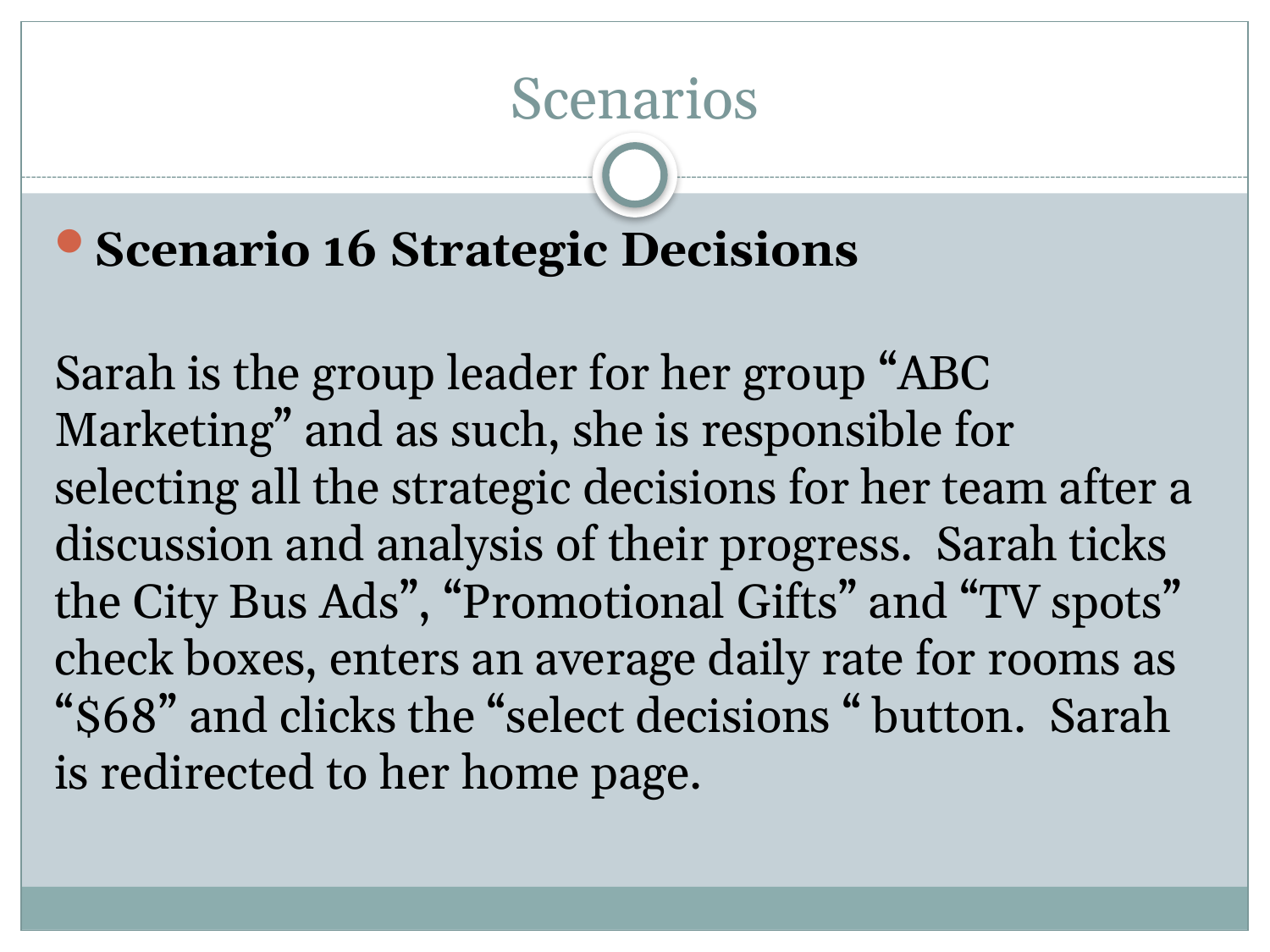

# Scenarios
Scenario 16 Strategic Decisions
Sarah is the group leader for her group “ABC Marketing” and as such, she is responsible for selecting all the strategic decisions for her team after a discussion and analysis of their progress.  Sarah ticks the City Bus Ads”, “Promotional Gifts” and “TV spots” check boxes, enters an average daily rate for rooms as “$68” and clicks the “select decisions “ button.  Sarah is redirected to her home page.